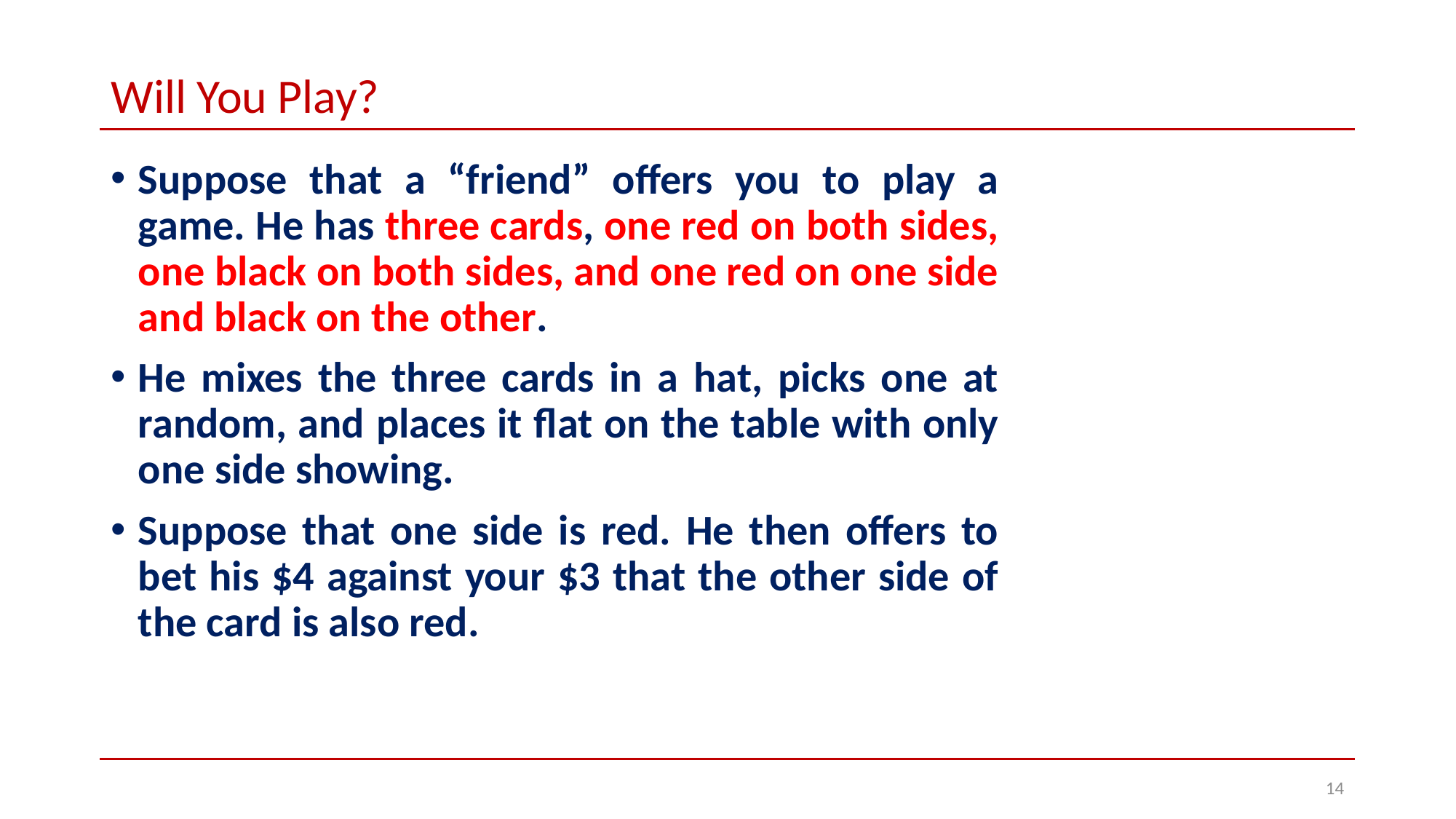

# Will You Play?
Suppose that a “friend” offers you to play a game. He has three cards, one red on both sides, one black on both sides, and one red on one side and black on the other.
He mixes the three cards in a hat, picks one at random, and places it flat on the table with only one side showing.
Suppose that one side is red. He then offers to bet his $4 against your $3 that the other side of the card is also red.
14